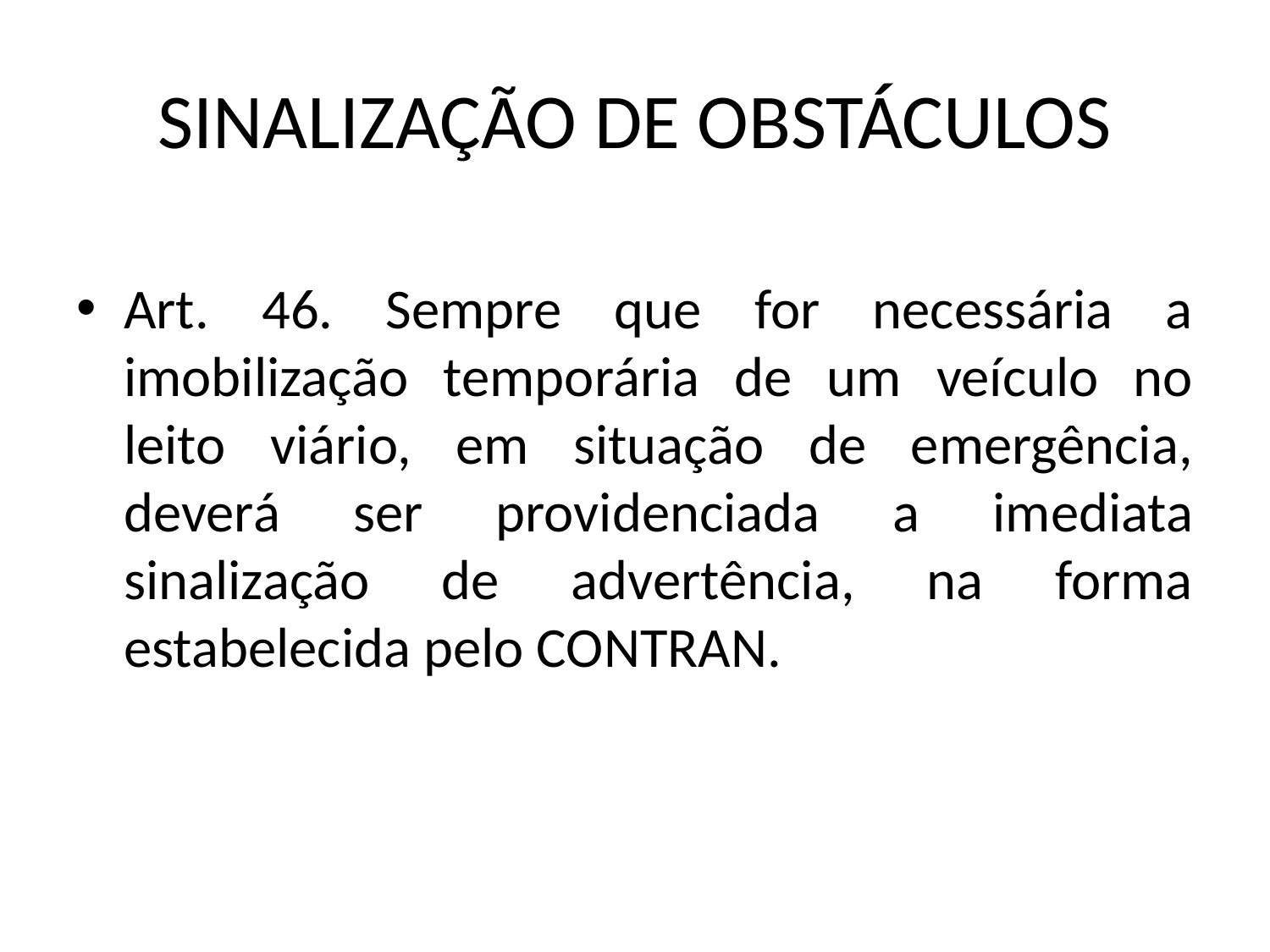

# SINALIZAÇÃO DE OBSTÁCULOS
Art. 46. Sempre que for necessária a imobilização temporária de um veículo no leito viário, em situação de emergência, deverá ser providenciada a imediata sinalização de advertência, na forma estabelecida pelo CONTRAN.